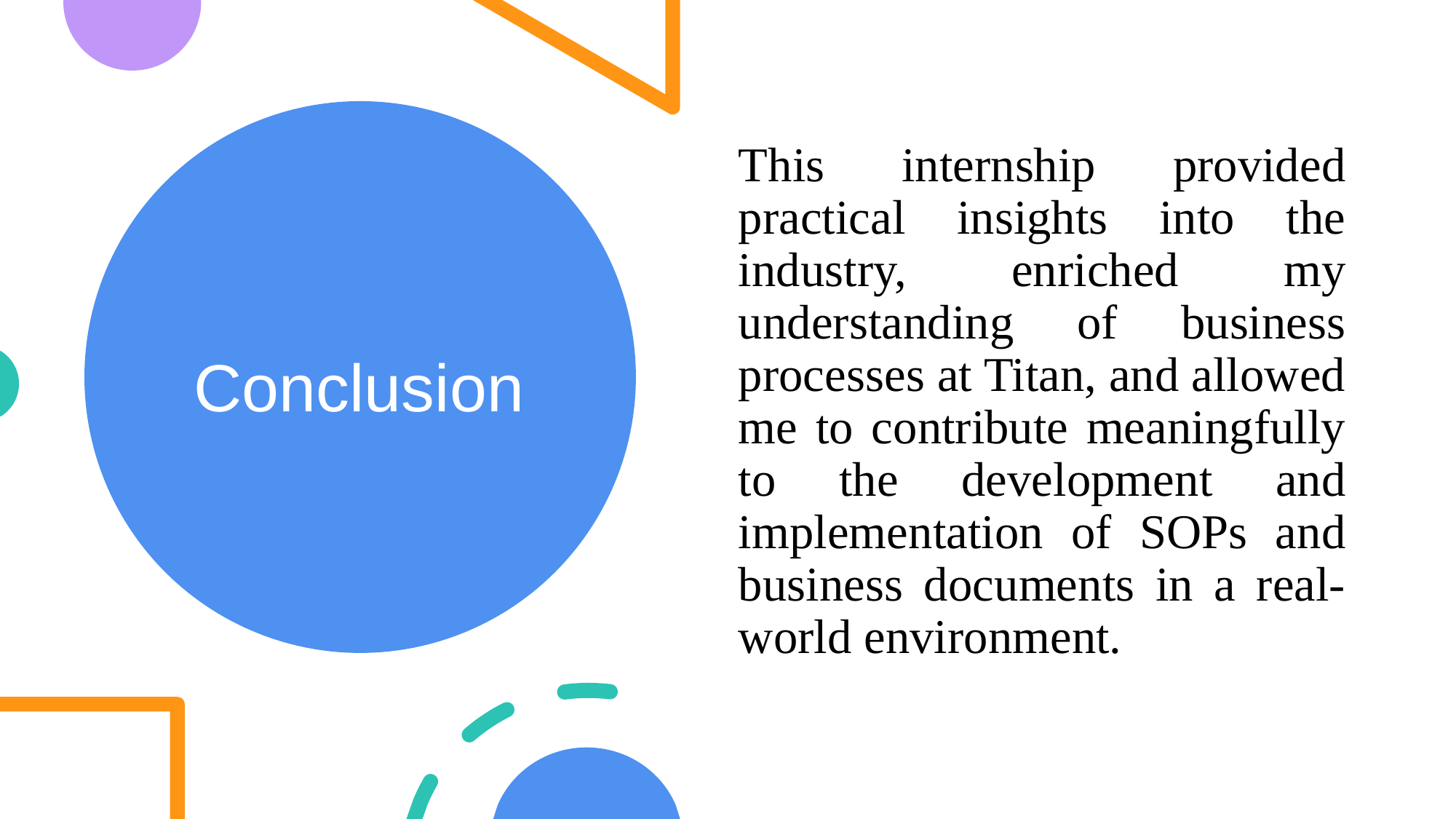

This internship provided practical insights into the industry, enriched my understanding of business processes at Titan, and allowed me to contribute meaningfully to the development and implementation of SOPs and business documents in a real-world environment.

# Conclusion